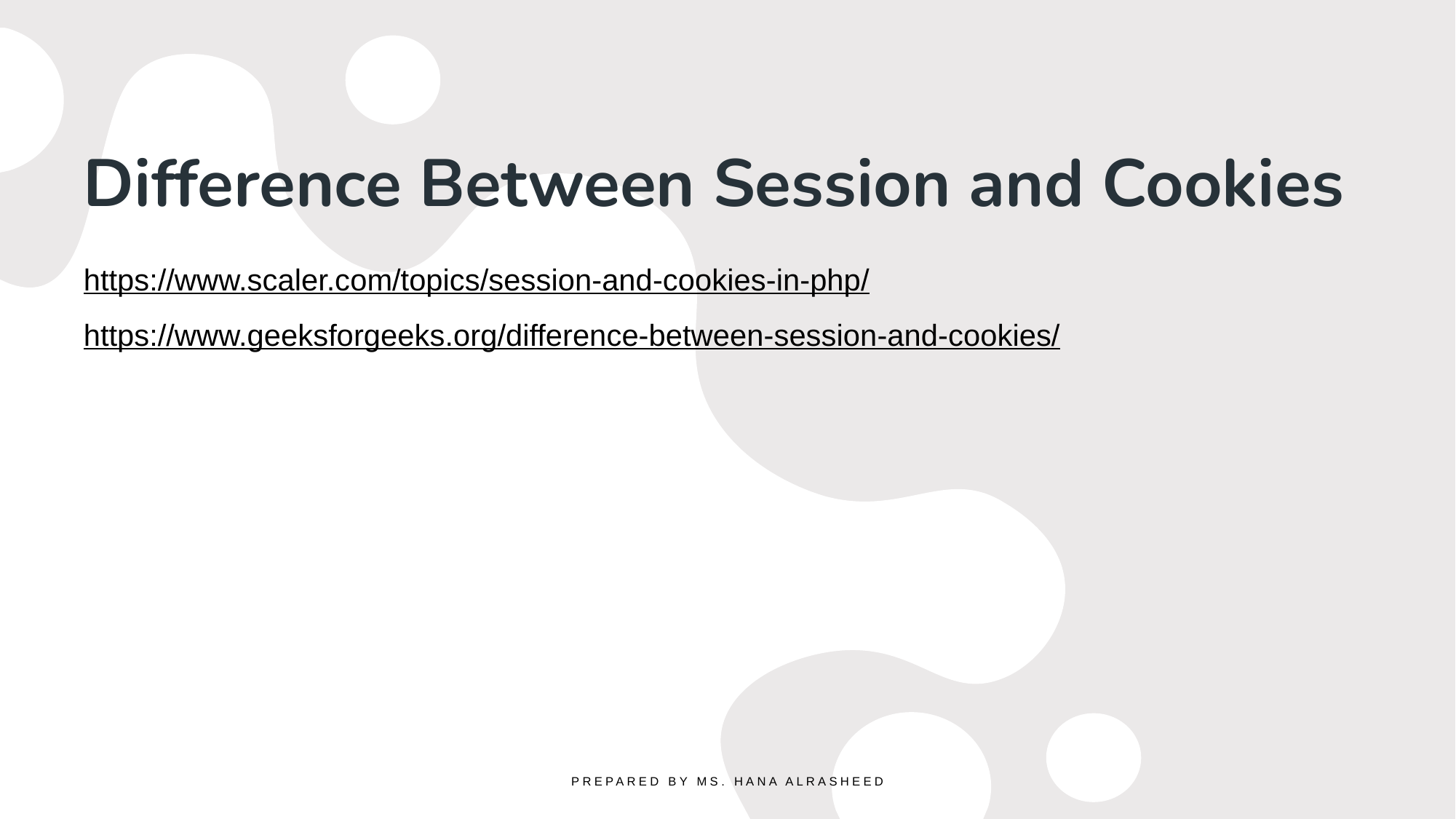

# Difference Between Session and Cookies
https://www.scaler.com/topics/session-and-cookies-in-php/
https://www.geeksforgeeks.org/difference-between-session-and-cookies/
Prepared By Ms. Hana AlRasheed